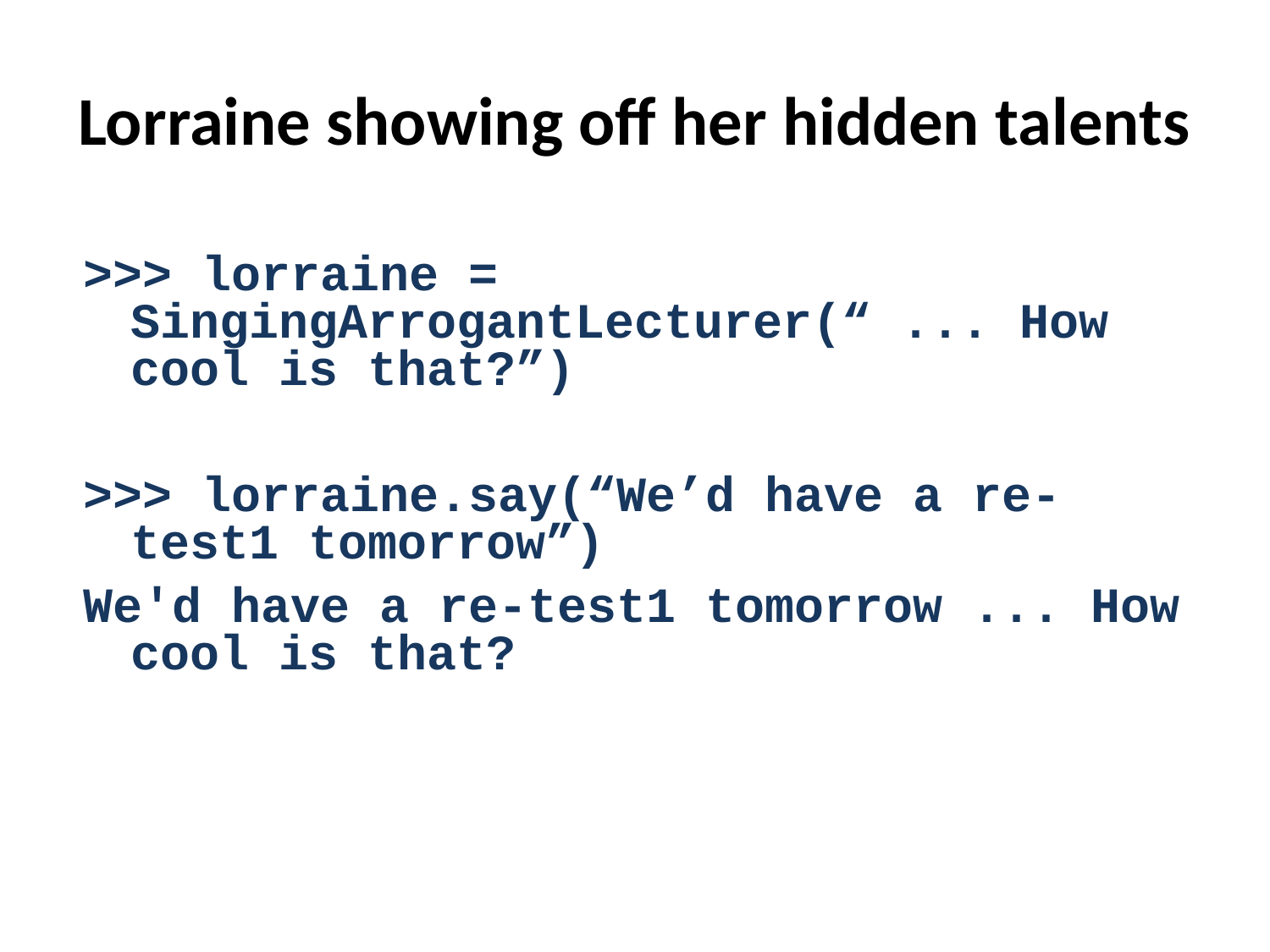

# Lorraine showing off her hidden talents
>>> lorraine = SingingArrogantLecturer(“ ... How cool is that?”)

>>> lorraine.say(“We’d have a re-test1 tomorrow”)
We'd have a re-test1 tomorrow ... How cool is that?